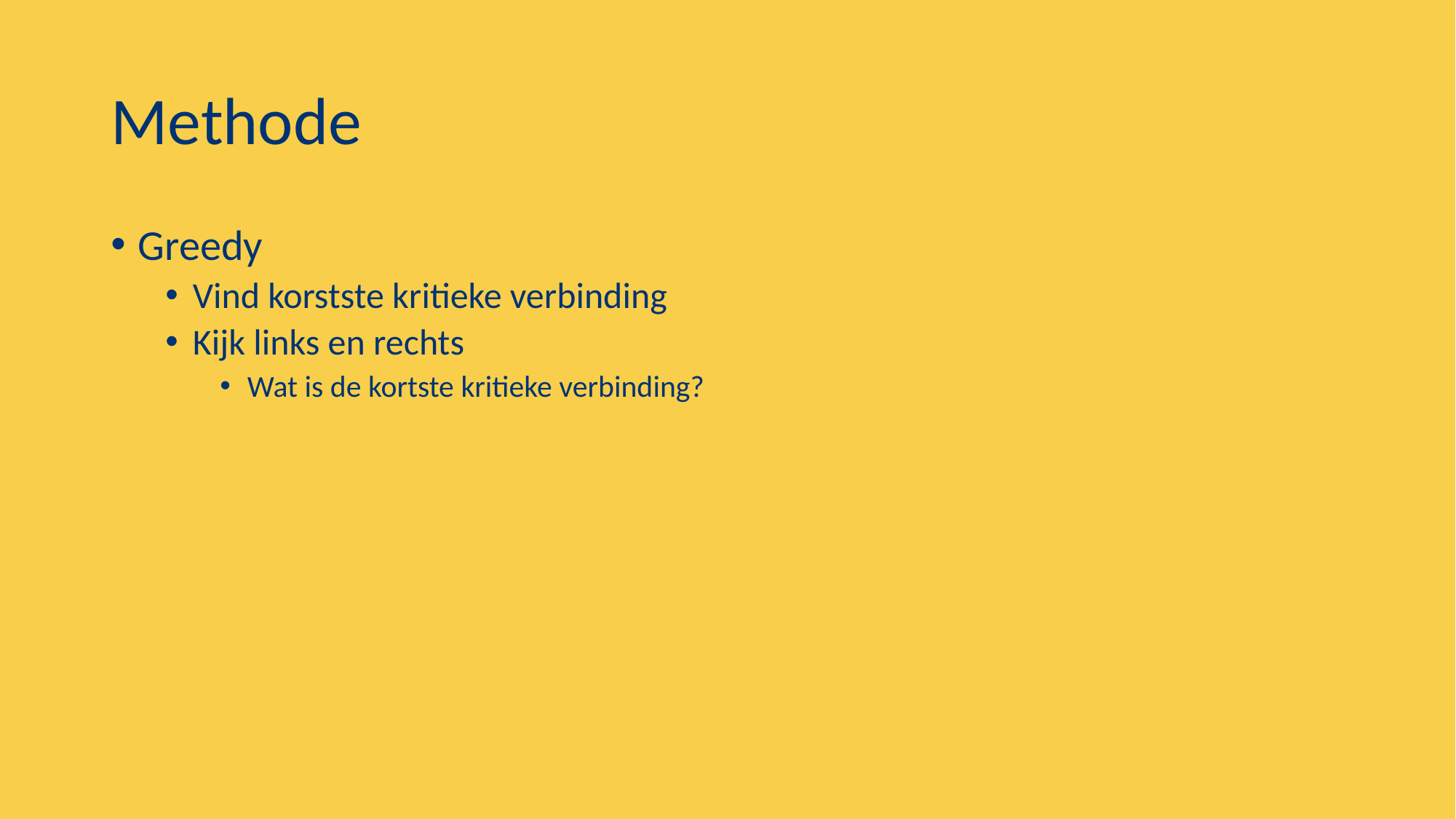

# Methode
Greedy
Vind korstste kritieke verbinding
Kijk links en rechts
Wat is de kortste kritieke verbinding?